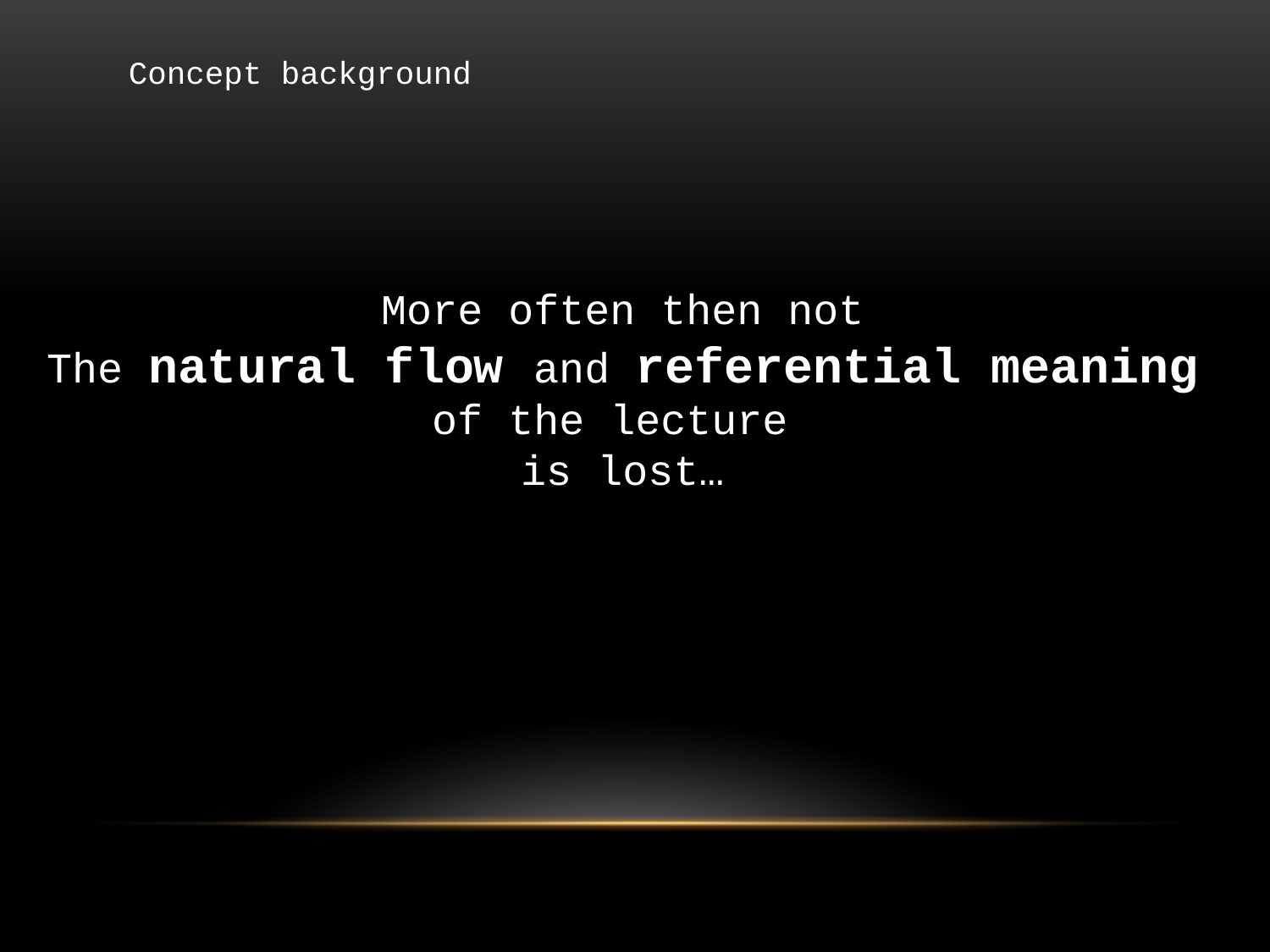

Concept background
More often then not
The natural flow and referential meaning
of the lecture
is lost…